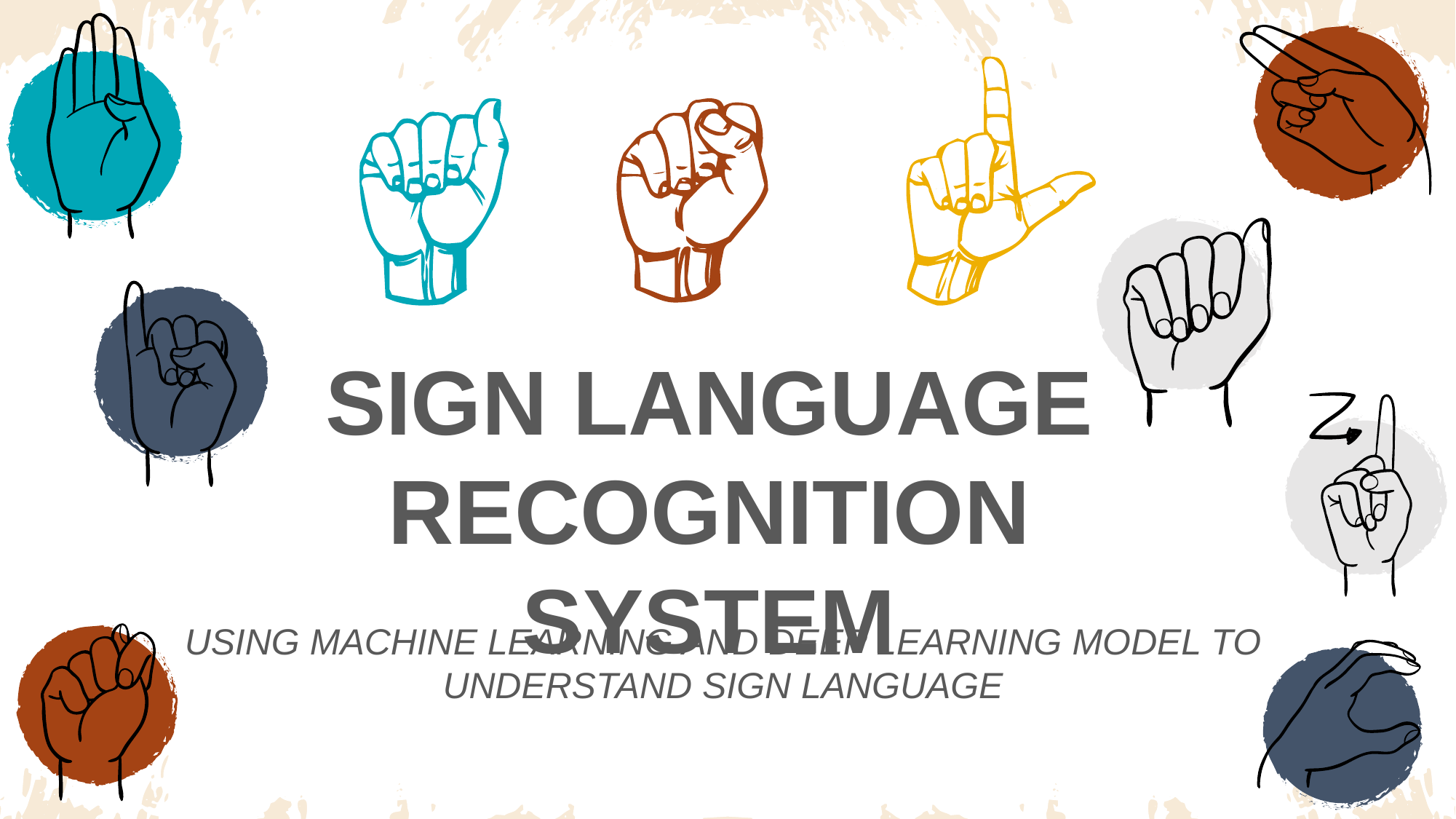

SIGN LANGUAGE RECOGNITION SYSTEM

USING MACHINE LEARNING AND DEEP LEARNING MODEL TO UNDERSTAND SIGN LANGUAGE